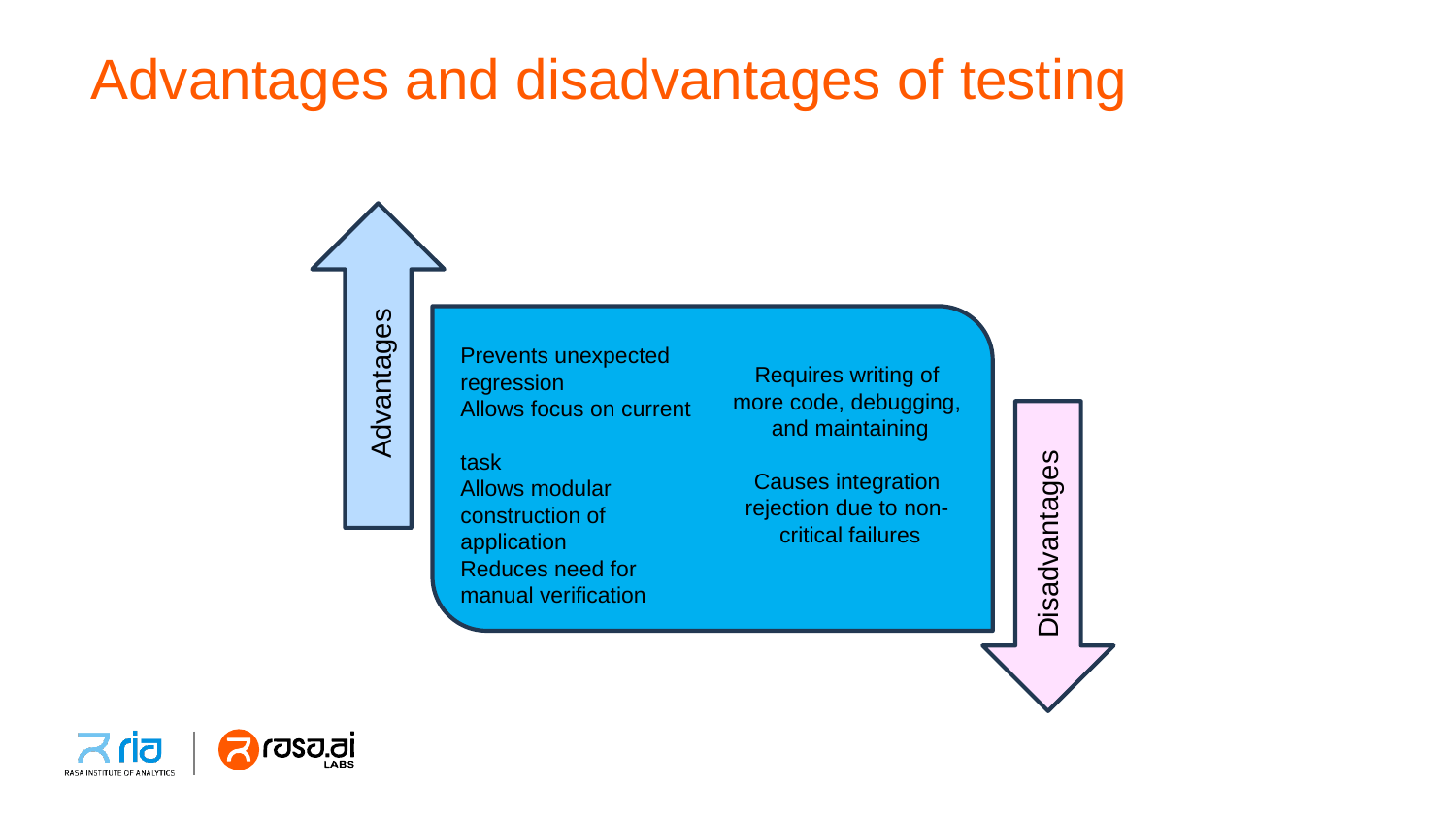

# Advantages and disadvantages of testing

Advantages

Prevents unexpected
regression
Allows focus on current
task
Allows modular
construction of
application
Reduces need for
manual verification

Disadvantages
Requires writing of
more code, debugging,
and maintaining
Causes integration
rejection due to non-
critical failures